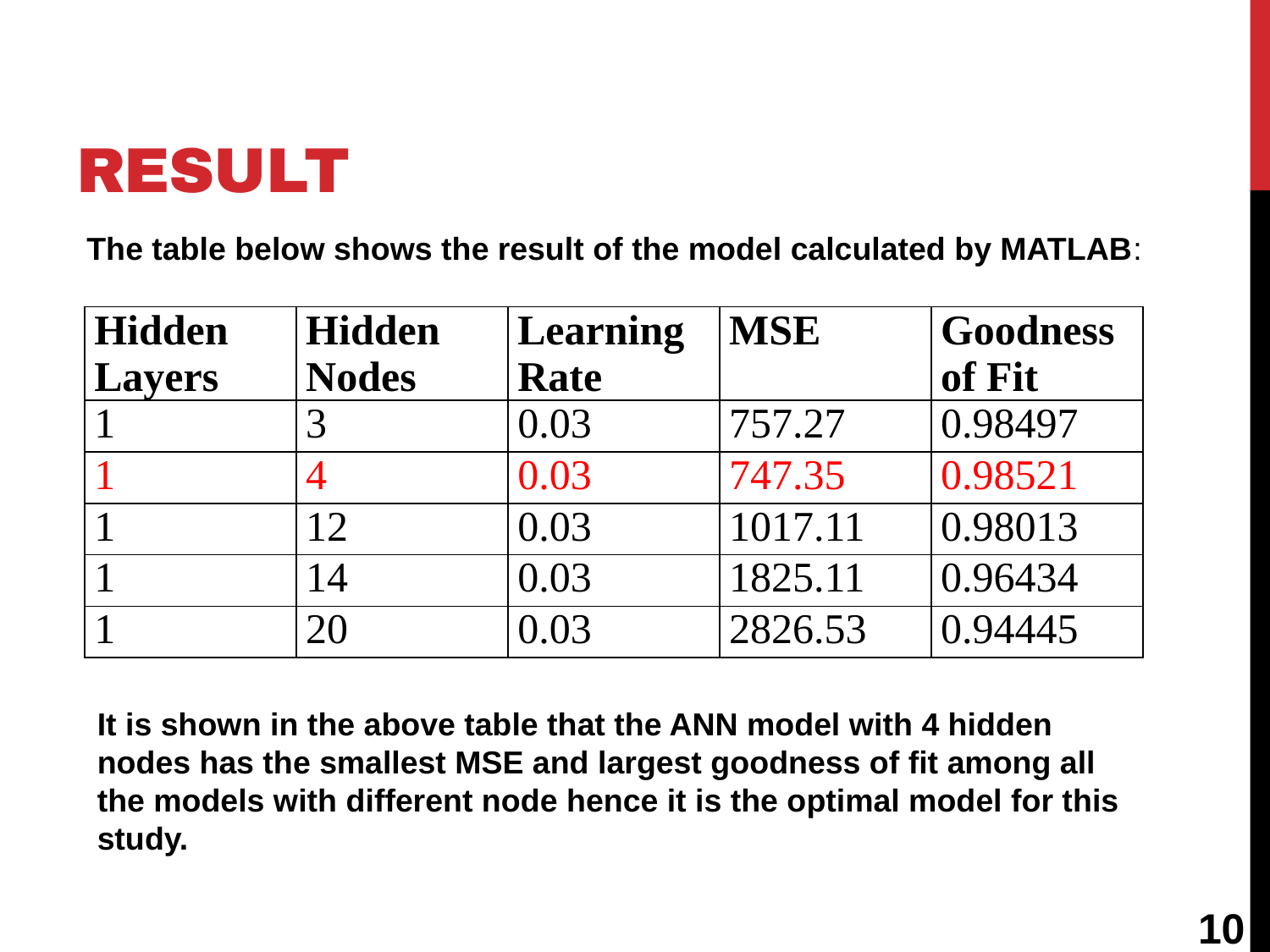

# Result
The table below shows the result of the model calculated by MATLAB:
| Hidden Layers | Hidden Nodes | Learning Rate | MSE | Goodness of Fit |
| --- | --- | --- | --- | --- |
| 1 | 3 | 0.03 | 757.27 | 0.98497 |
| 1 | 4 | 0.03 | 747.35 | 0.98521 |
| 1 | 12 | 0.03 | 1017.11 | 0.98013 |
| 1 | 14 | 0.03 | 1825.11 | 0.96434 |
| 1 | 20 | 0.03 | 2826.53 | 0.94445 |
It is shown in the above table that the ANN model with 4 hidden nodes has the smallest MSE and largest goodness of fit among all the models with different node hence it is the optimal model for this study.
10